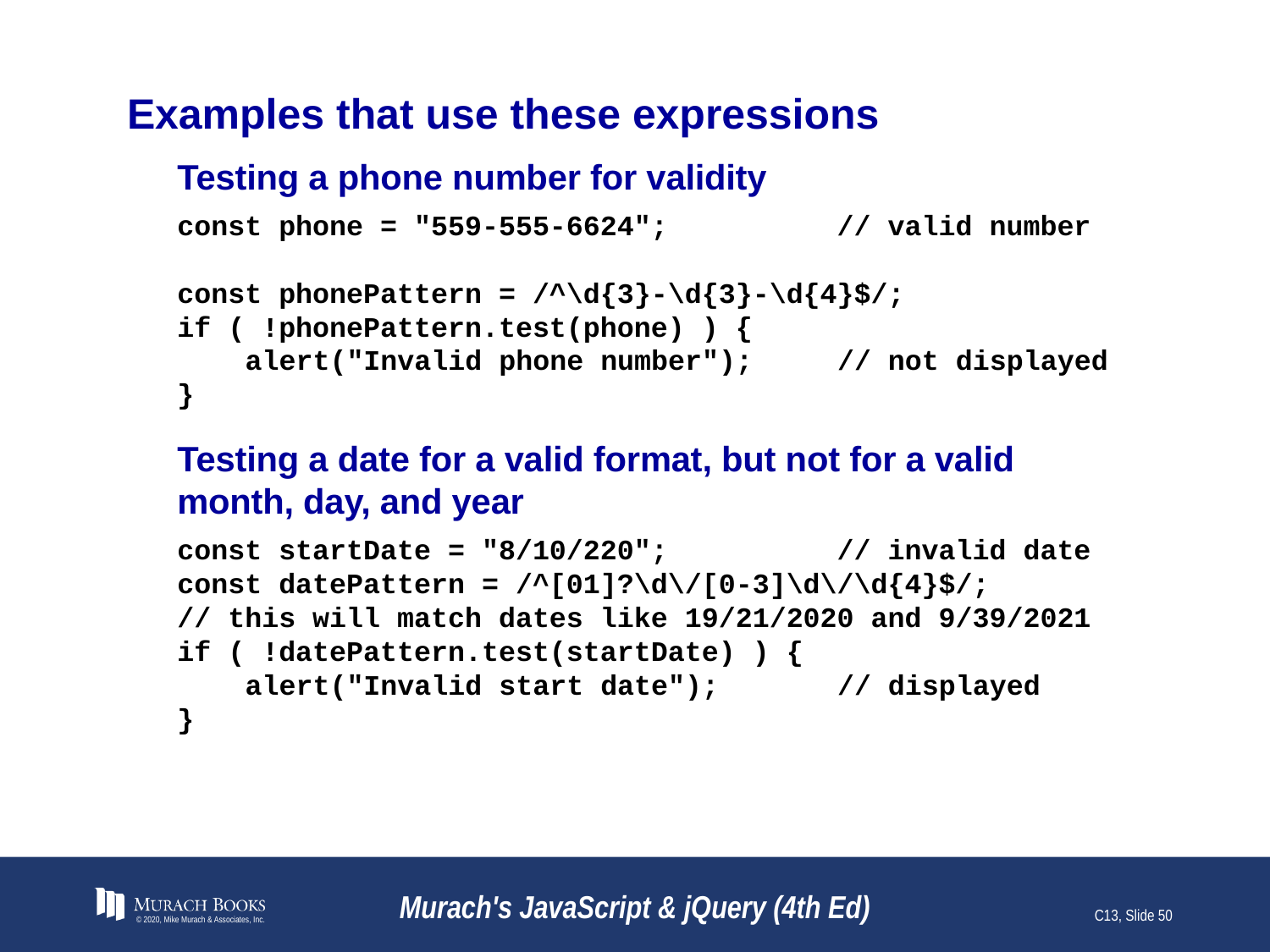

# Examples that use these expressions
Testing a phone number for validity
const phone = "559-555-6624";          // valid number

const phonePattern = /^\d{3}-\d{3}-\d{4}$/;
if ( !phonePattern.test(phone) ) {
    alert("Invalid phone number");     // not displayed
}
Testing a date for a valid format, but not for a valid month, day, and year
const startDate = "8/10/220";          // invalid date
const datePattern = /^[01]?\d\/[0-3]\d\/\d{4}$/;
// this will match dates like 19/21/2020 and 9/39/2021
if ( !datePattern.test(startDate) ) {
    alert("Invalid start date");       // displayed
}

© 2020, Mike Murach & Associates, Inc.
Murach's JavaScript & jQuery (4th Ed)

C13, Slide 50